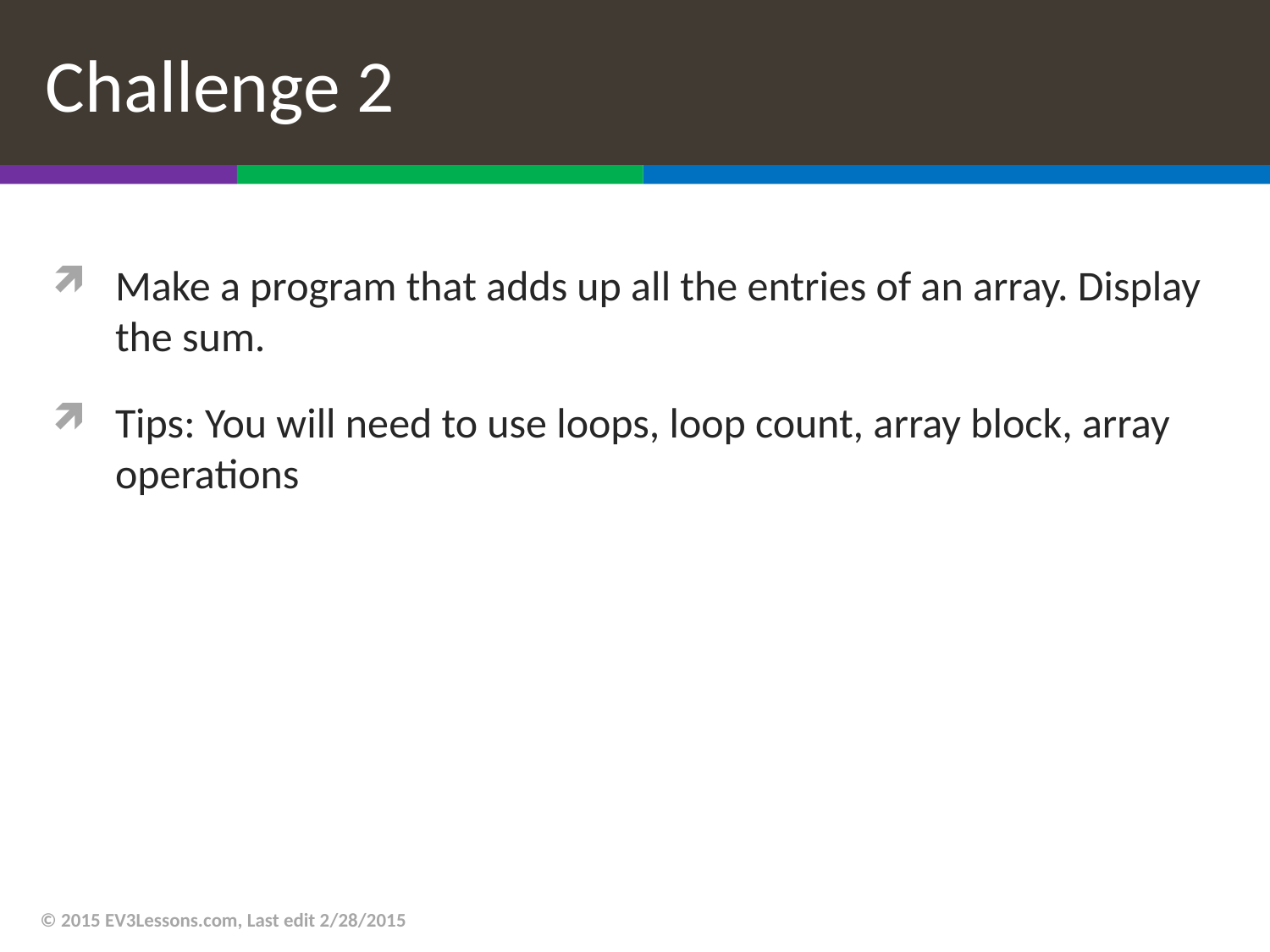

# Challenge 2
14
Make a program that adds up all the entries of an array. Display the sum.
Tips: You will need to use loops, loop count, array block, array operations

© 2015 EV3Lessons.com, Last edit 2/28/2015